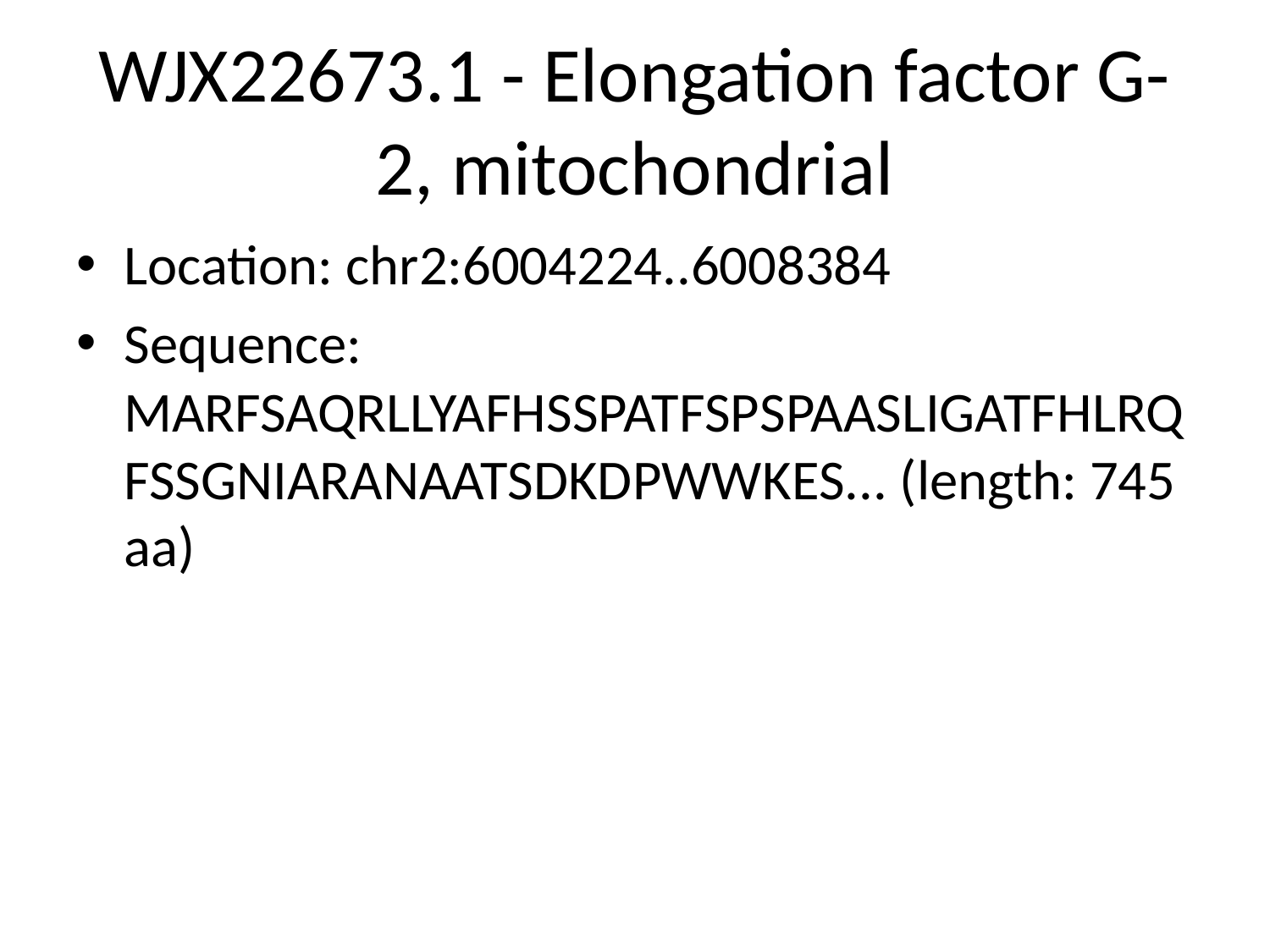

# WJX22673.1 - Elongation factor G-2, mitochondrial
Location: chr2:6004224..6008384
Sequence: MARFSAQRLLYAFHSSPATFSPSPAASLIGATFHLRQFSSGNIARANAATSDKDPWWKES... (length: 745 aa)